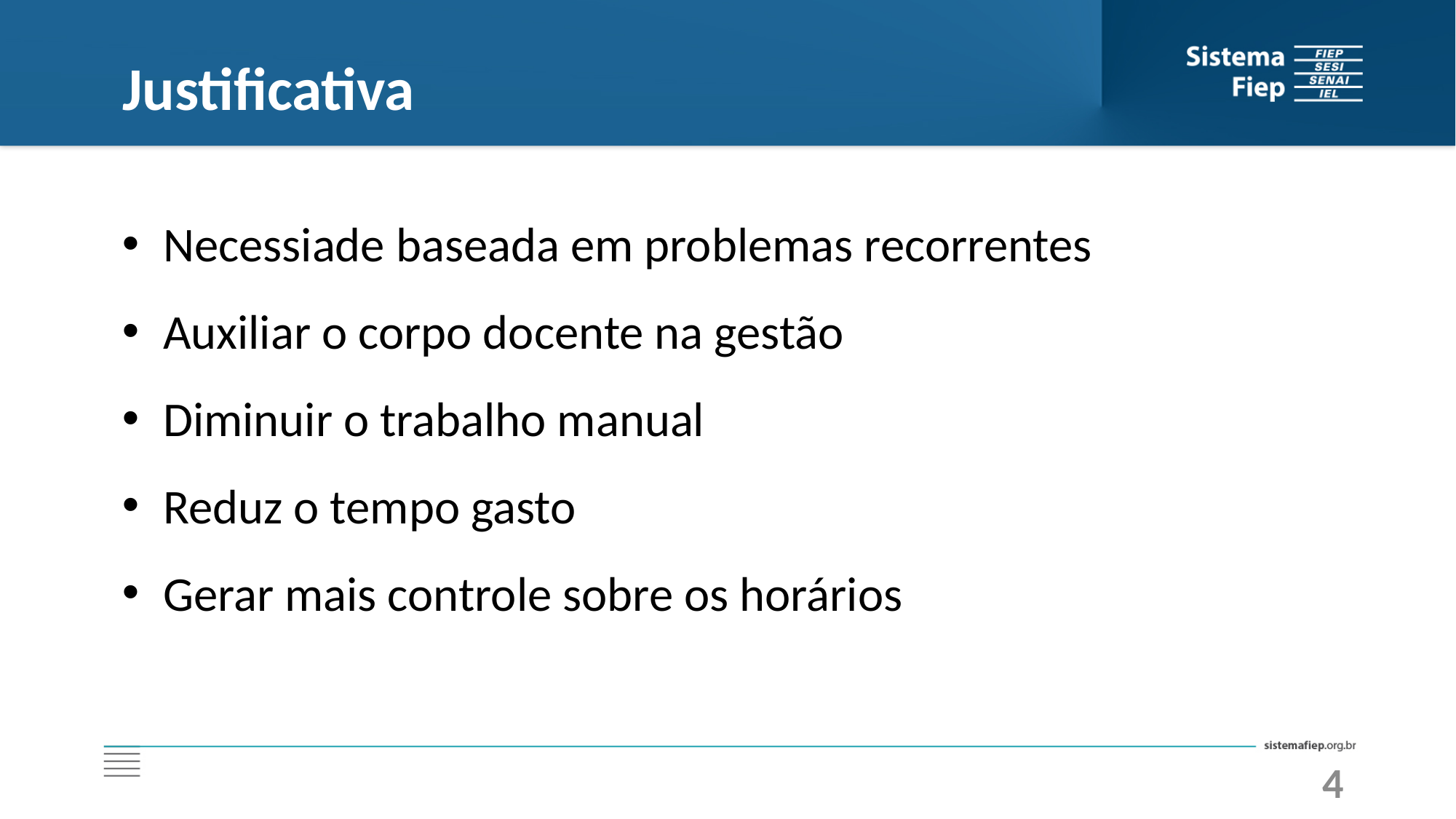

Justificativa
Necessiade baseada em problemas recorrentes
Auxiliar o corpo docente na gestão
Diminuir o trabalho manual
Reduz o tempo gasto
Gerar mais controle sobre os horários

4